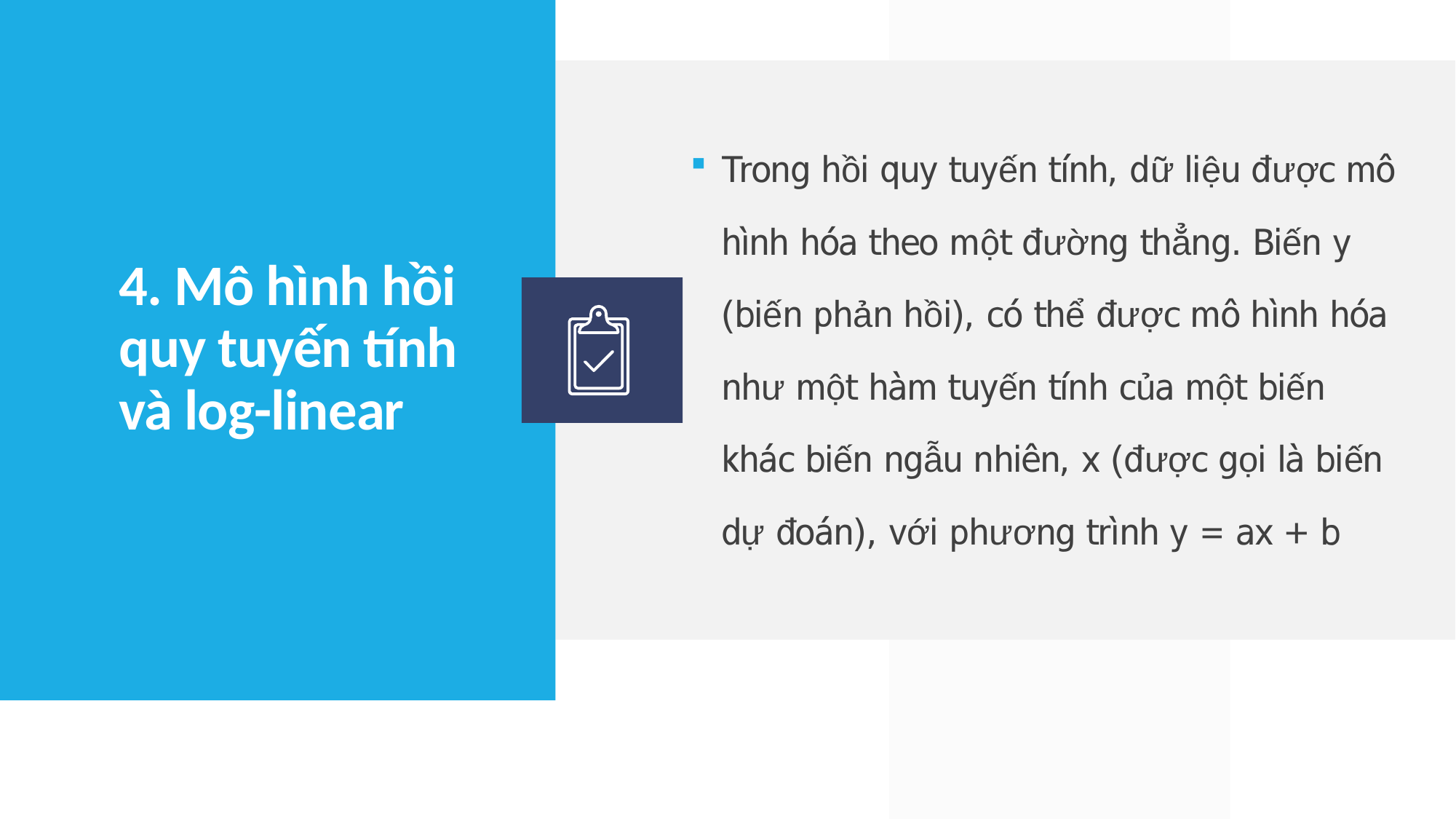

Trong hồi quy tuyến tính, dữ liệu được mô hình hóa theo một đường thẳng. Biến y (biến phản hồi), có thể được mô hình hóa như một hàm tuyến tính của một biến khác biến ngẫu nhiên, x (được gọi là biến dự đoán), với phương trình y = ax + b
4. Mô hình hồi quy tuyến tính và log-linear